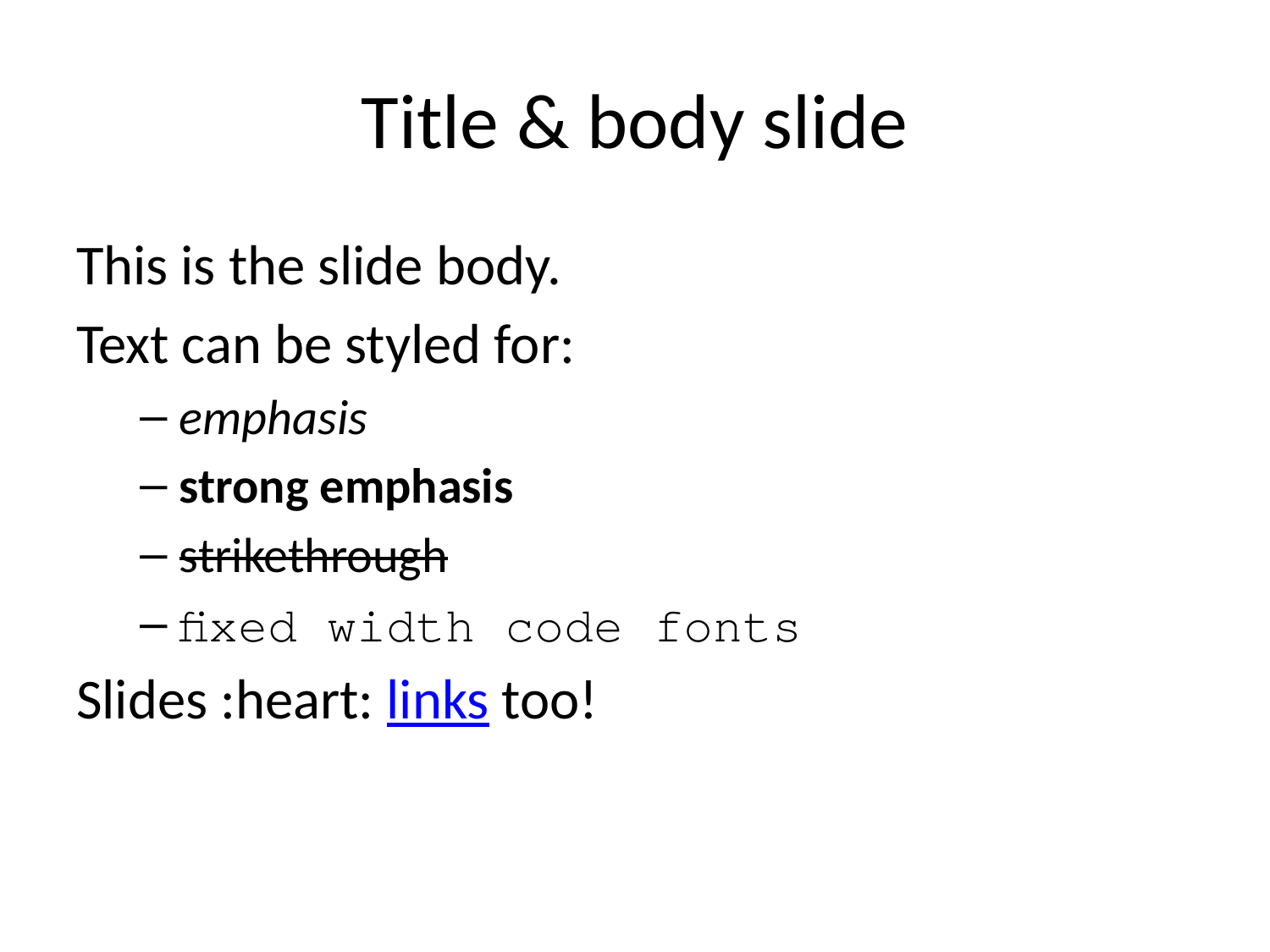

# Title & body slide
This is the slide body.
Text can be styled for:
emphasis
strong emphasis
strikethrough
fixed width code fonts
Slides :heart: links too!